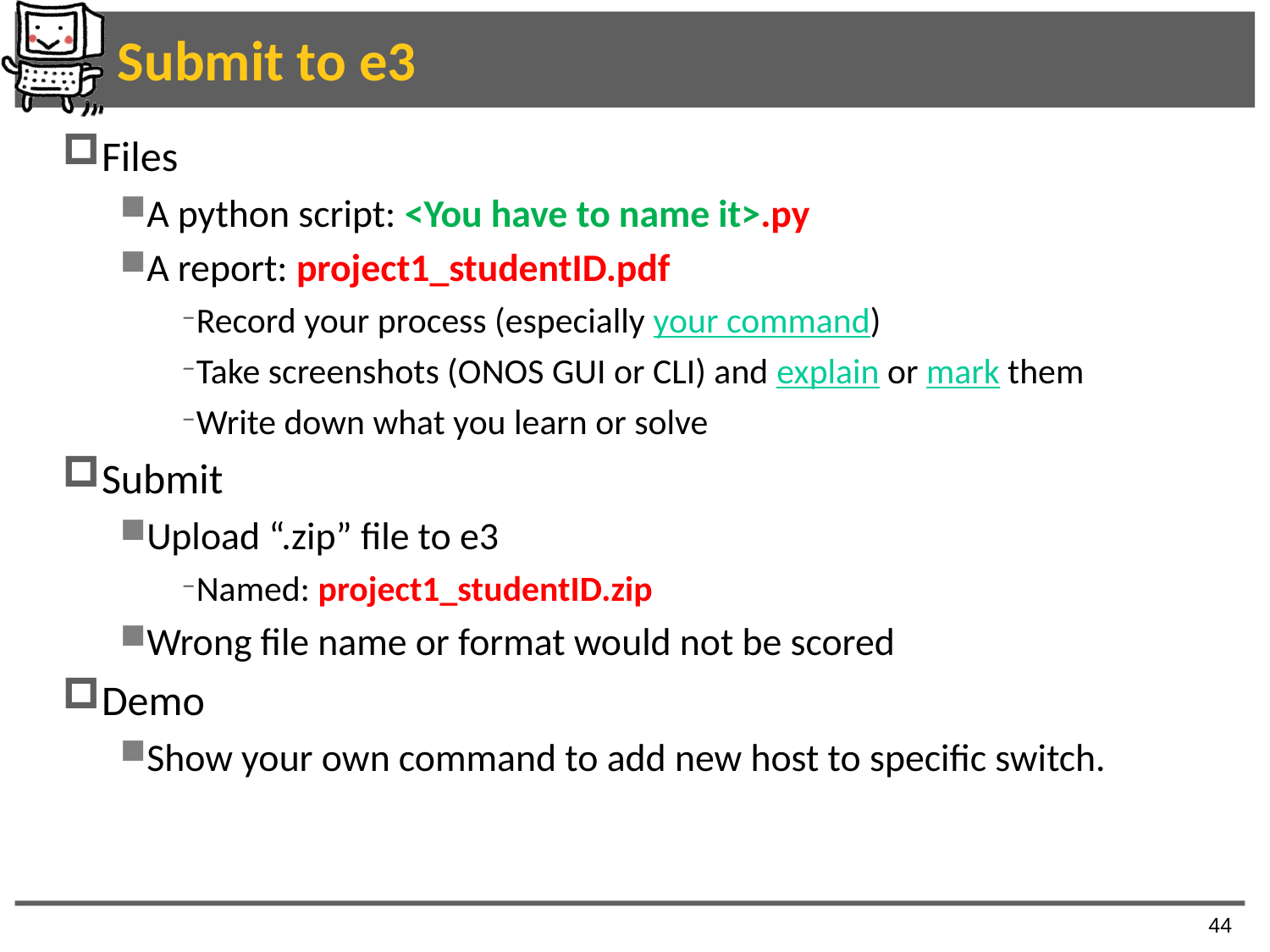

# Submit to e3
Files
A python script: <You have to name it>.py
A report: project1_studentID.pdf
Record your process (especially your command)
Take screenshots (ONOS GUI or CLI) and explain or mark them
Write down what you learn or solve
Submit
Upload “.zip” file to e3
Named: project1_studentID.zip
Wrong file name or format would not be scored
Demo
Show your own command to add new host to specific switch.

44